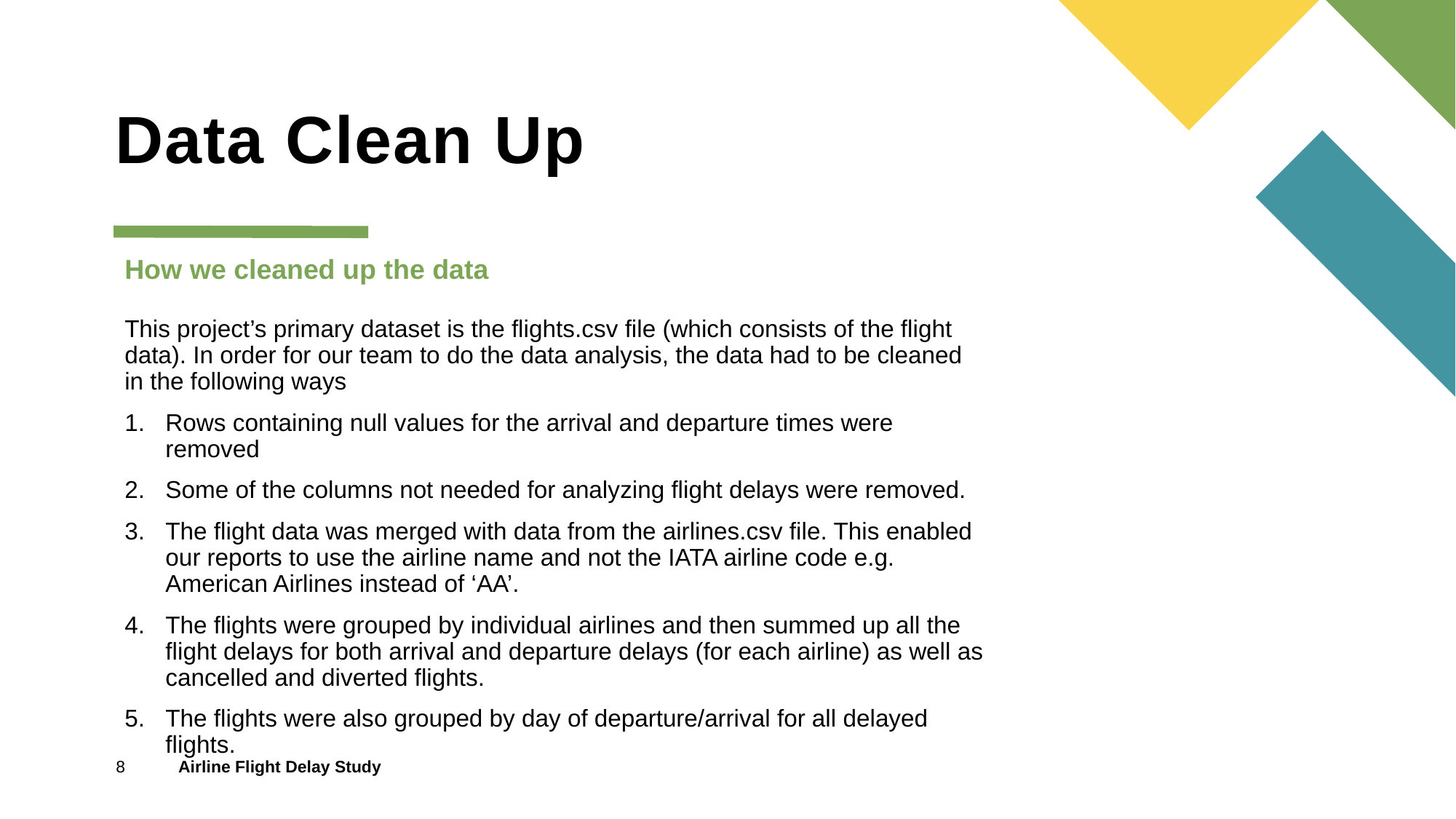

# Data Clean Up
How we cleaned up the data
This project’s primary dataset is the flights.csv file (which consists of the flight data). In order for our team to do the data analysis, the data had to be cleaned in the following ways
Rows containing null values for the arrival and departure times were removed
Some of the columns not needed for analyzing flight delays were removed.
The flight data was merged with data from the airlines.csv file. This enabled our reports to use the airline name and not the IATA airline code e.g. American Airlines instead of ‘AA’.
The flights were grouped by individual airlines and then summed up all the flight delays for both arrival and departure delays (for each airline) as well as cancelled and diverted flights.
The flights were also grouped by day of departure/arrival for all delayed flights.

8
Airline Flight Delay Study